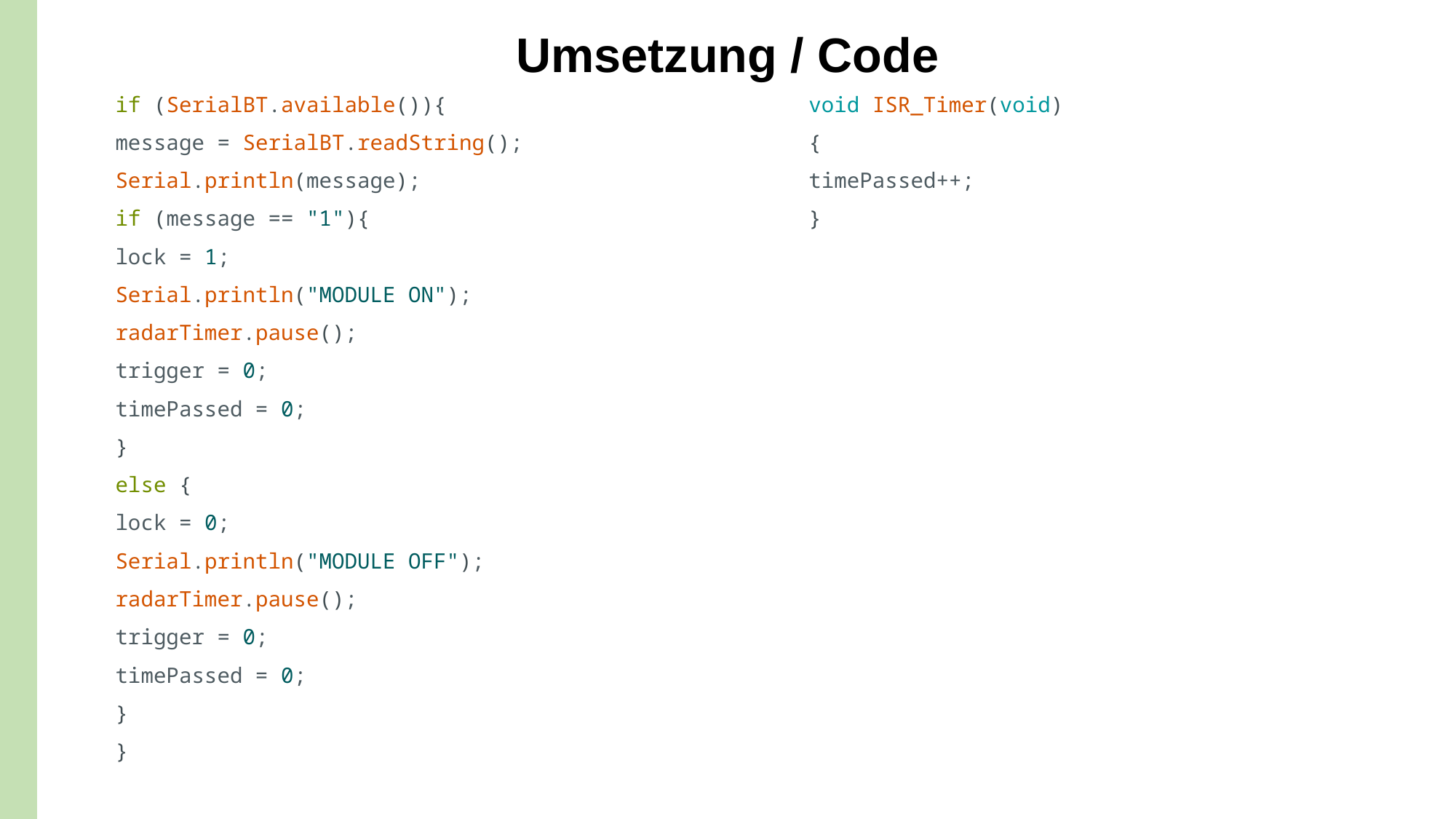

# Umsetzung / Code
if (SerialBT.available()){
message = SerialBT.readString();
Serial.println(message);
if (message == "1"){
lock = 1;
Serial.println("MODULE ON");
radarTimer.pause();
trigger = 0;
timePassed = 0;
}
else {
lock = 0;
Serial.println("MODULE OFF");
radarTimer.pause();
trigger = 0;
timePassed = 0;
}
}

void ISR_Timer(void)
{
timePassed++;
}